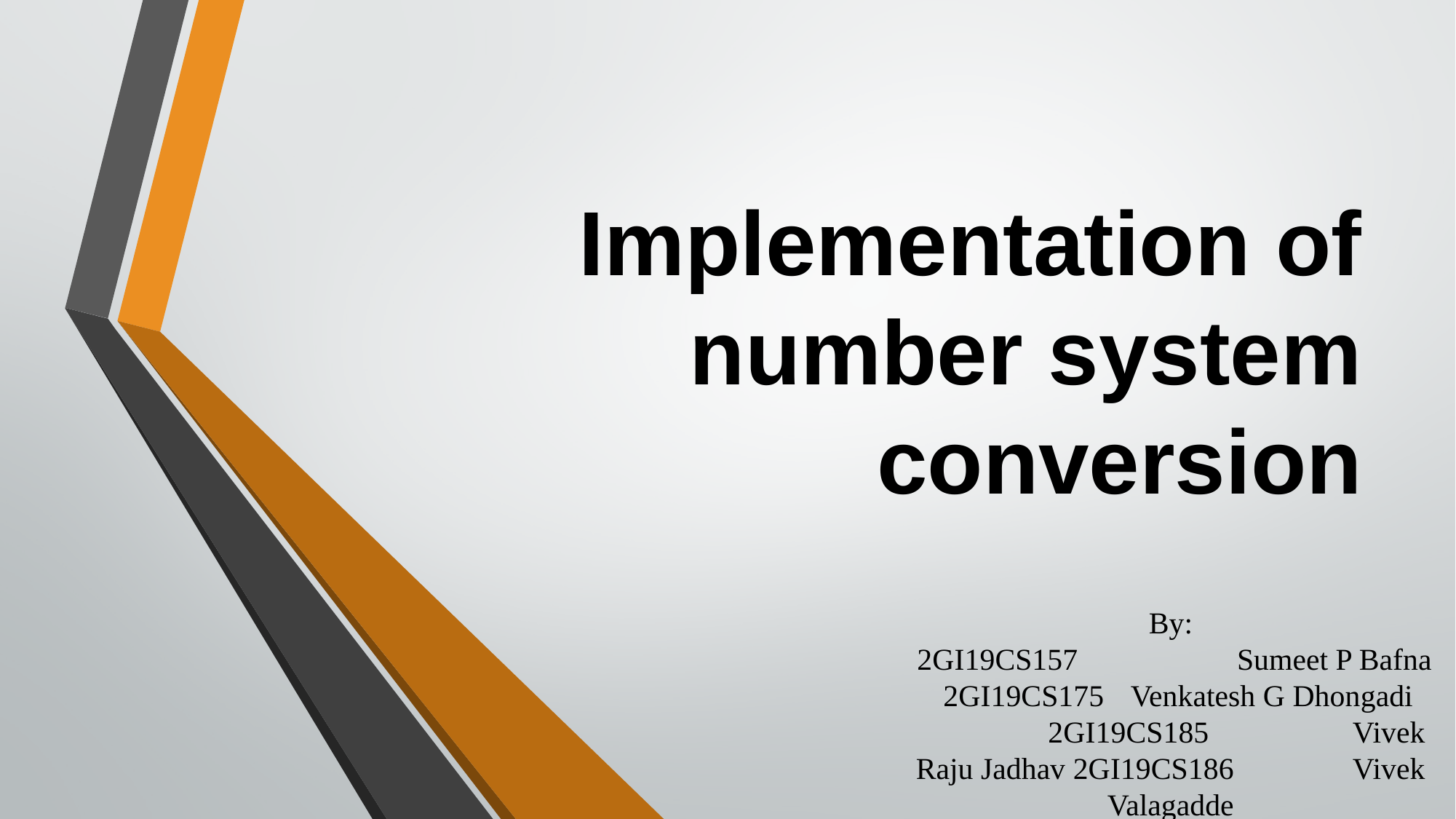

# Implementation of number system conversion
By:
 2GI19CS157		Sumeet P Bafna
      2GI19CS175	  Venkatesh G Dhongadi    	   2GI19CS185		Vivek Raju Jadhav 2GI19CS186	        	Vivek Valagadde